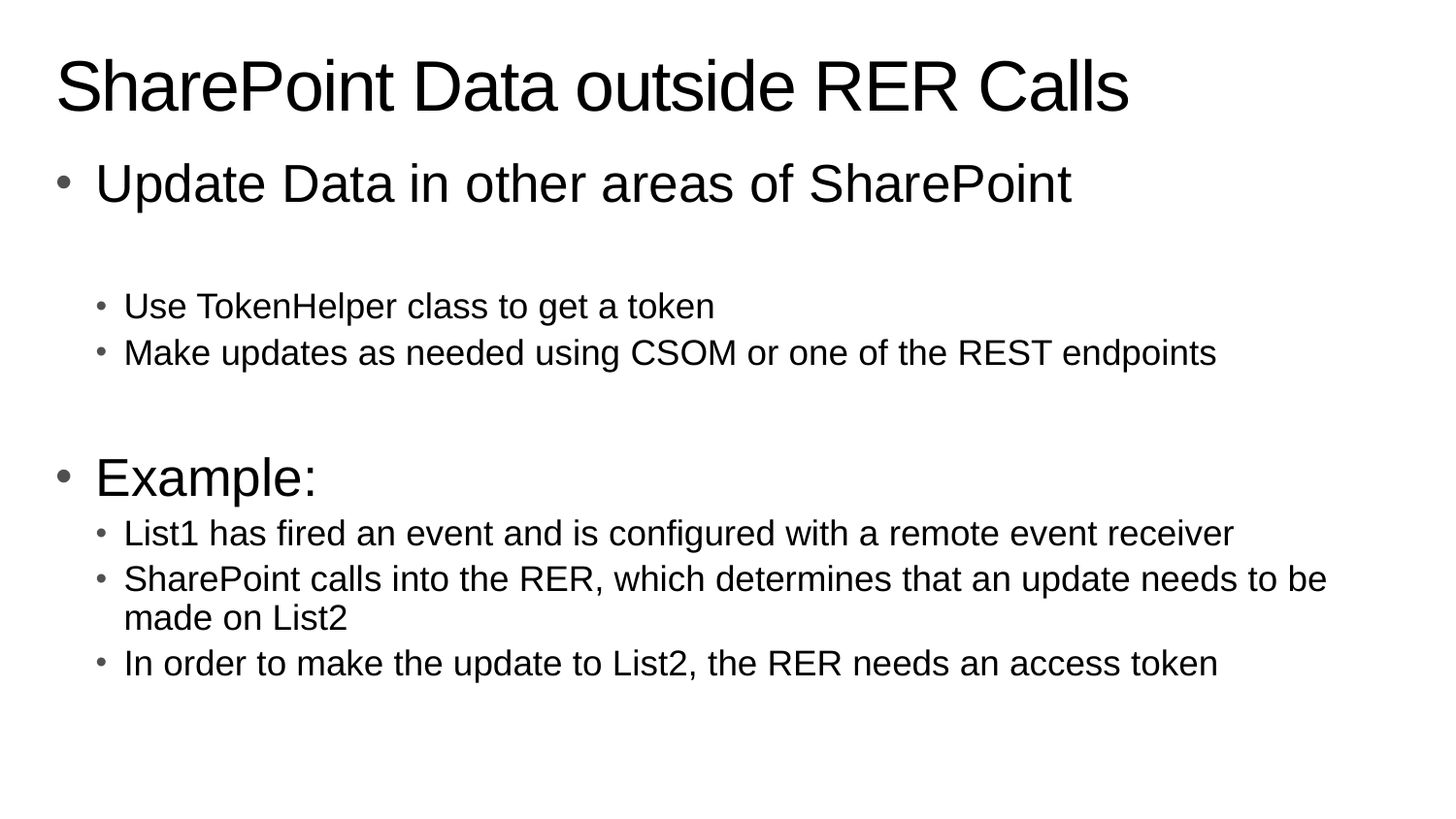

# SharePoint Data outside RER Calls
Update Data in other areas of SharePoint

Use TokenHelper class to get a token
Make updates as needed using CSOM or one of the REST endpoints

Example:
List1 has fired an event and is configured with a remote event receiver
SharePoint calls into the RER, which determines that an update needs to be made on List2
In order to make the update to List2, the RER needs an access token